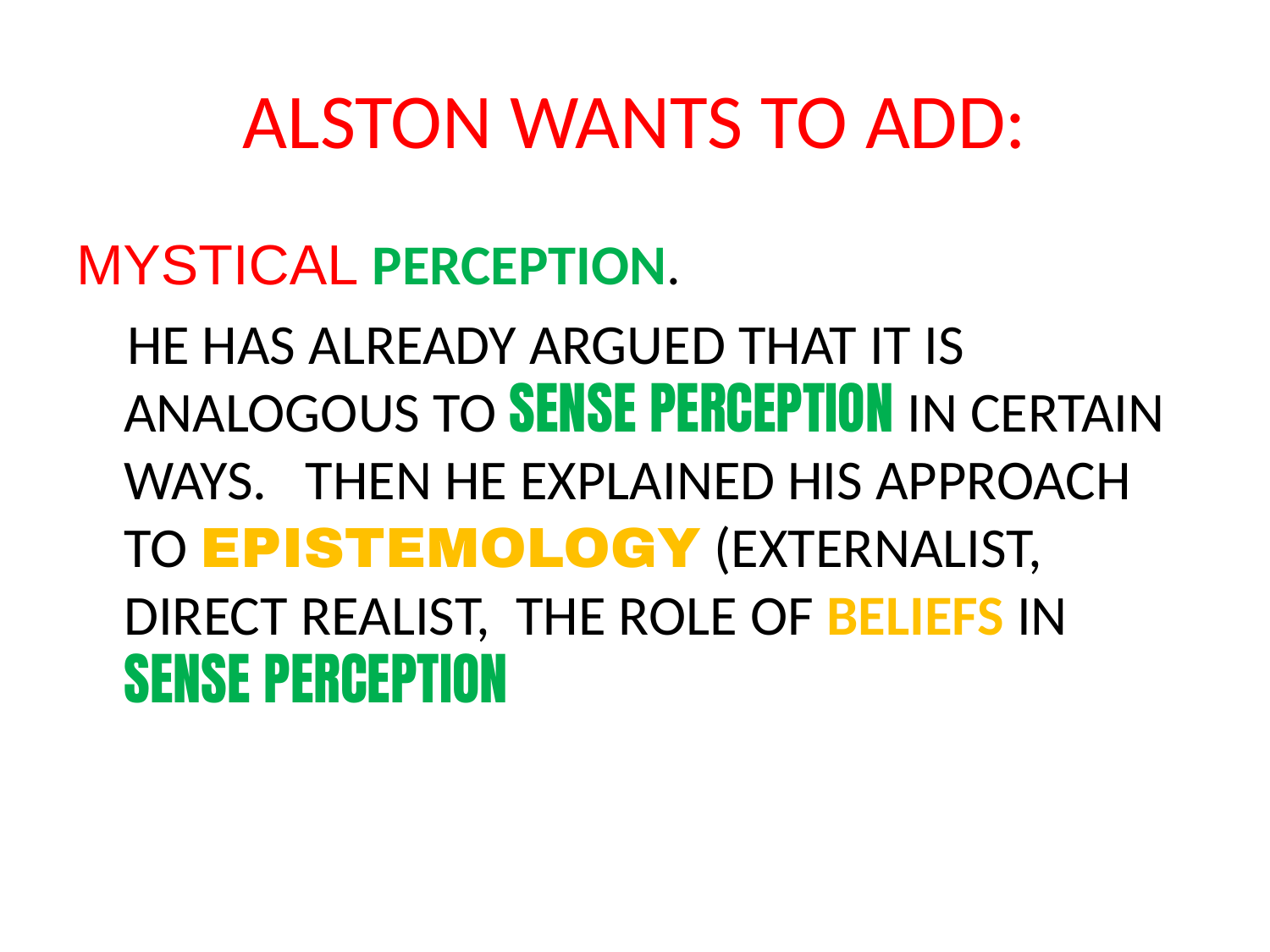

# ALSTON WANTS TO ADD:
MYSTICAL PERCEPTION.
    HE HAS ALREADY ARGUED THAT IT IS ANALOGOUS TO SENSE PERCEPTION IN CERTAIN WAYS.   THEN HE EXPLAINED HIS APPROACH TO EPISTEMOLOGY (EXTERNALIST, DIRECT REALIST,  THE ROLE OF BELIEFS IN SENSE PERCEPTION